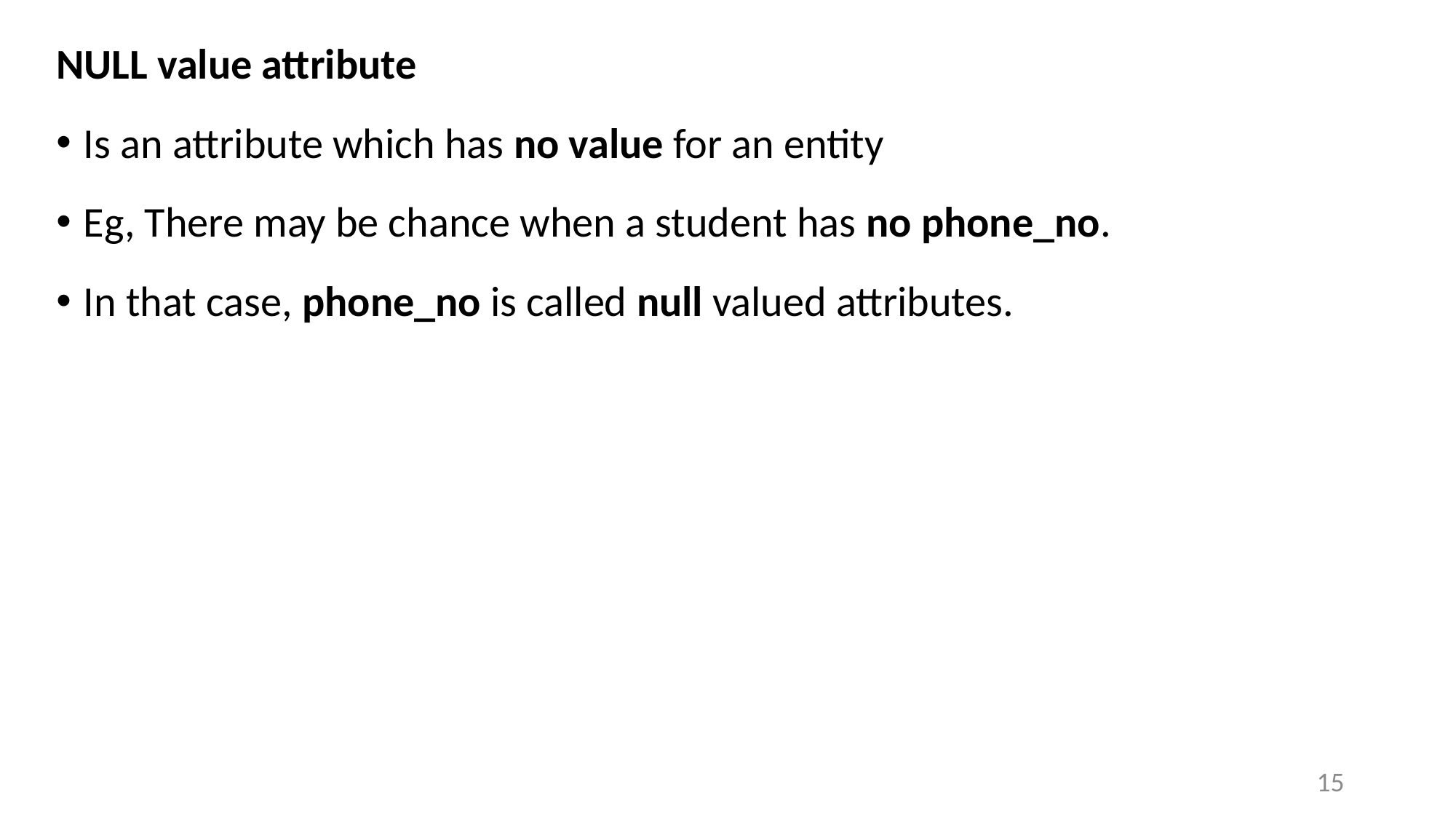

NULL value attribute
Is an attribute which has no value for an entity
Eg, There may be chance when a student has no phone_no.
In that case, phone_no is called null valued attributes.
15